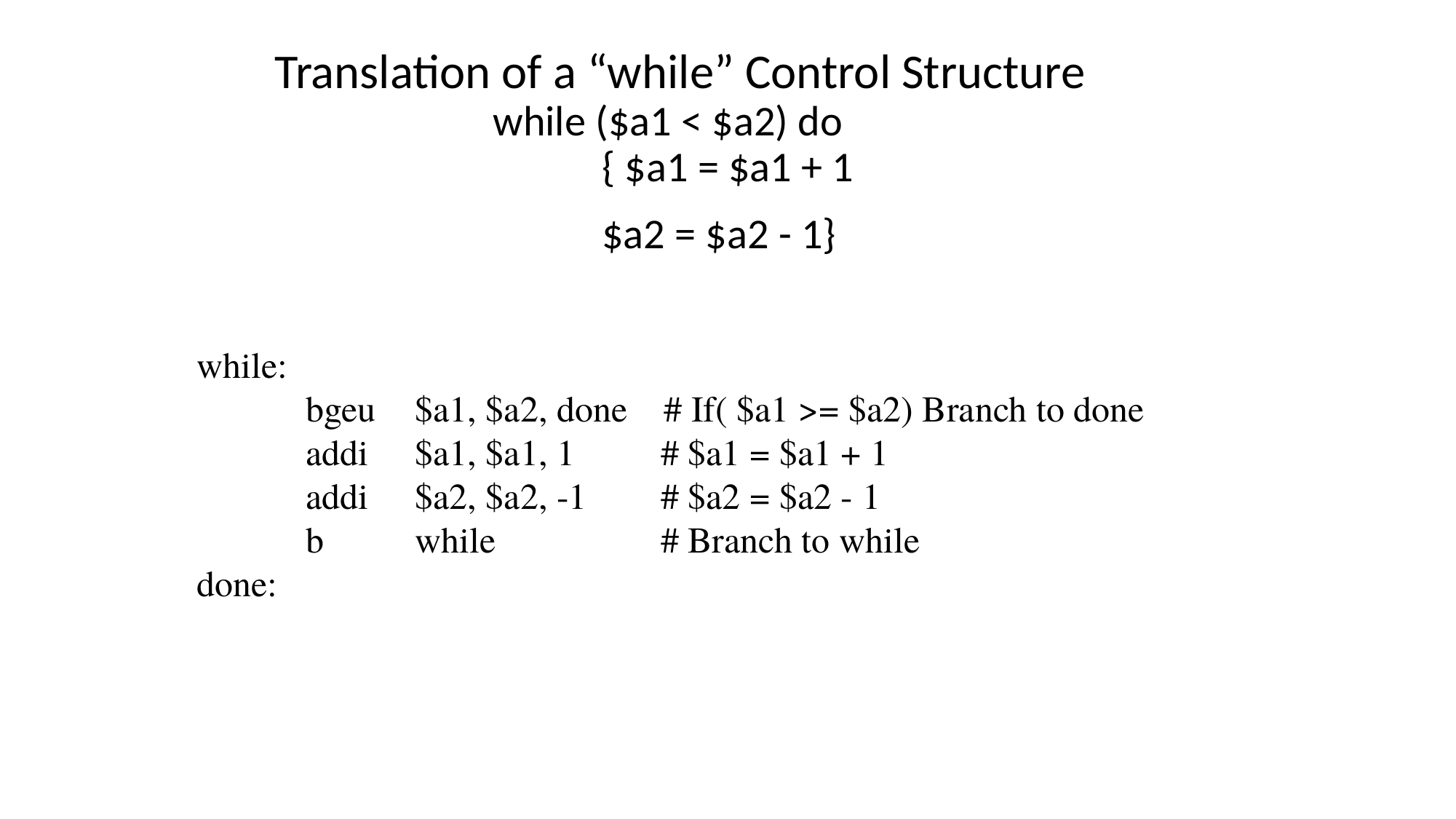

# Translation of a “while” Control Structure while ($a1 < $a2) do { $a1 = $a1 + 1 $a2 = $a2 - 1}
while:
	bgeu	$a1, $a2, done    # If( $a1 >= $a2) Branch to done
	addi	$a1, $a1, 1	   # $a1 = $a1 + 1
	addi	$a2, $a2, -1	   # $a2 = $a2 - 1
	b	while		   # Branch to while
done: